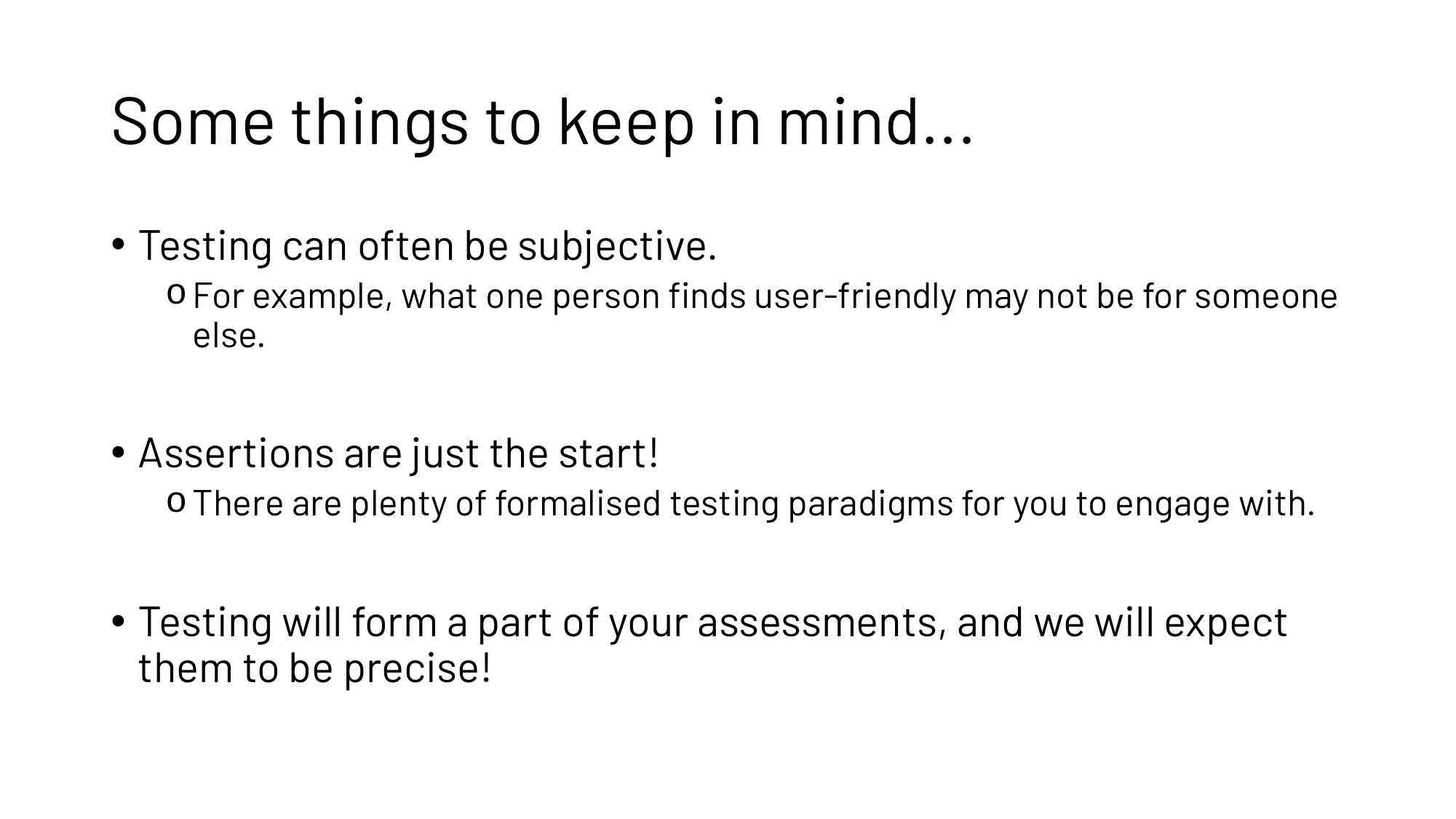

# Some things to keep in mind...
Testing can often be subjective.
For example, what one person finds user-friendly may not be for someone else.

Assertions are just the start!
There are plenty of formalised testing paradigms for you to engage with.

Testing will form a part of your assessments, and we will expect them to be precise!